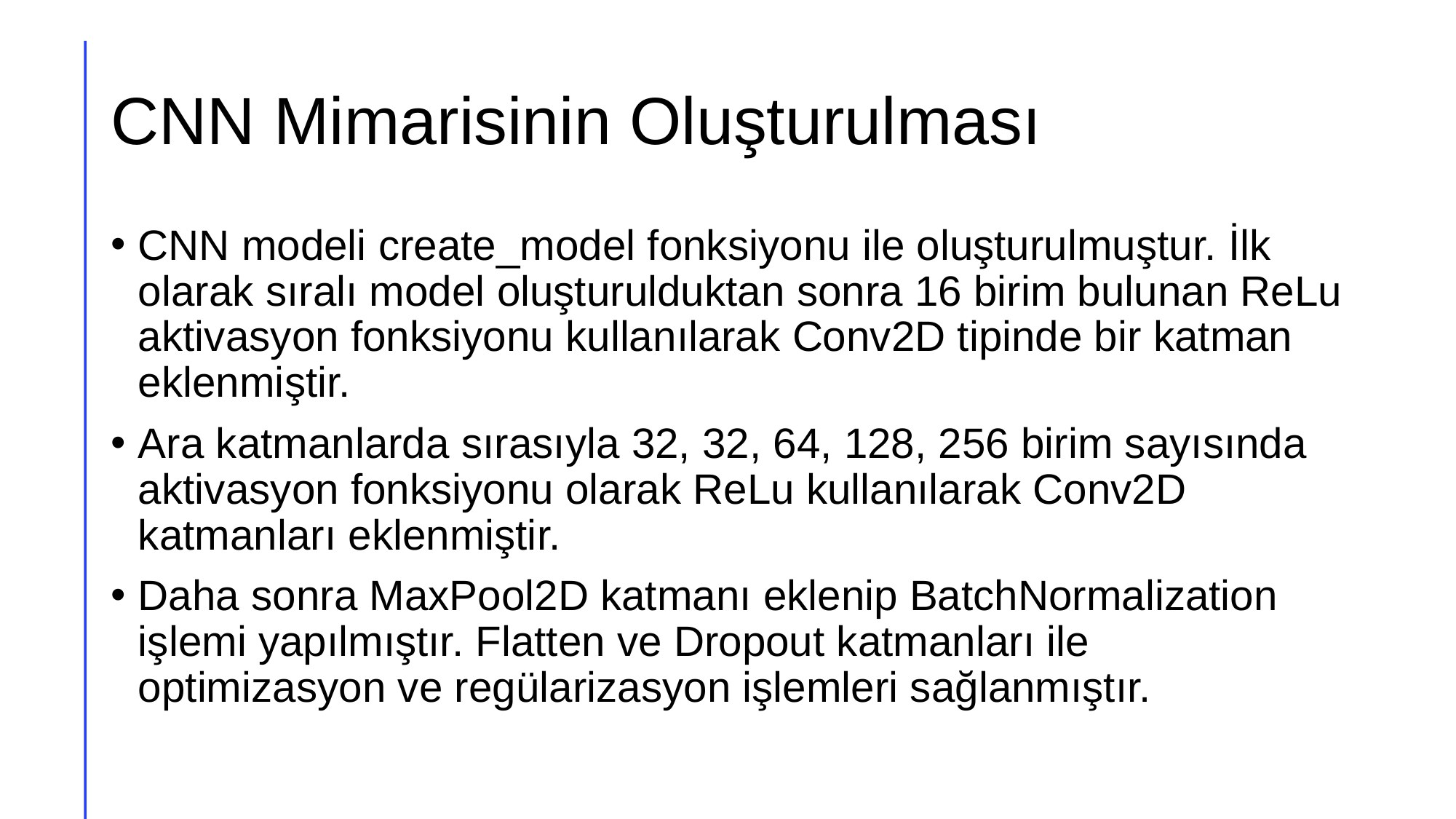

# CNN Mimarisinin Oluşturulması
CNN modeli create_model fonksiyonu ile oluşturulmuştur. İlk olarak sıralı model oluşturulduktan sonra 16 birim bulunan ReLu aktivasyon fonksiyonu kullanılarak Conv2D tipinde bir katman eklenmiştir.
Ara katmanlarda sırasıyla 32, 32, 64, 128, 256 birim sayısında aktivasyon fonksiyonu olarak ReLu kullanılarak Conv2D katmanları eklenmiştir.
Daha sonra MaxPool2D katmanı eklenip BatchNormalization işlemi yapılmıştır. Flatten ve Dropout katmanları ile optimizasyon ve regülarizasyon işlemleri sağlanmıştır.